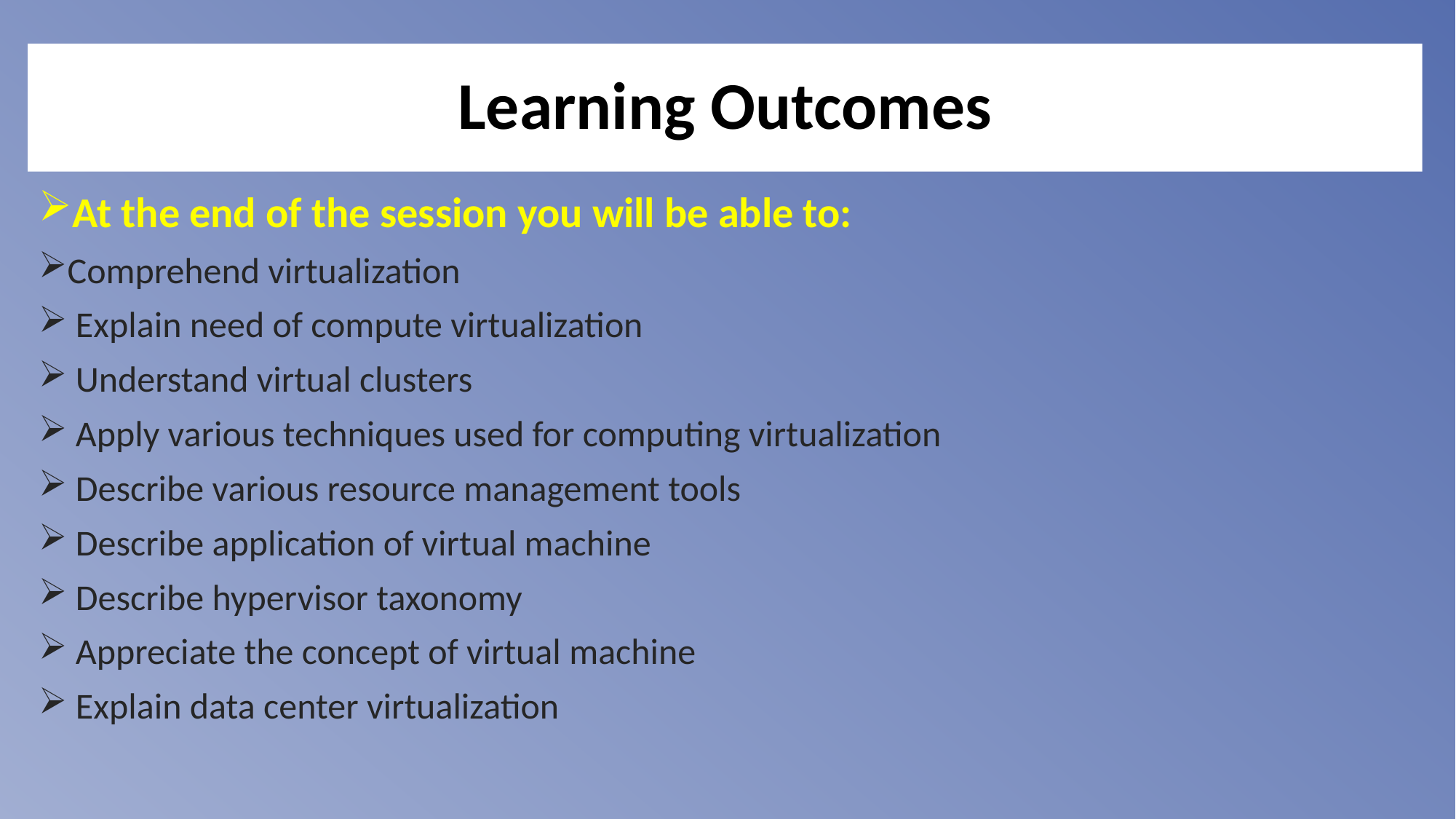

# Learning Outcomes
At the end of the session you will be able to:
Comprehend virtualization
 Explain need of compute virtualization
 Understand virtual clusters
 Apply various techniques used for computing virtualization
 Describe various resource management tools
 Describe application of virtual machine
 Describe hypervisor taxonomy
 Appreciate the concept of virtual machine
 Explain data center virtualization